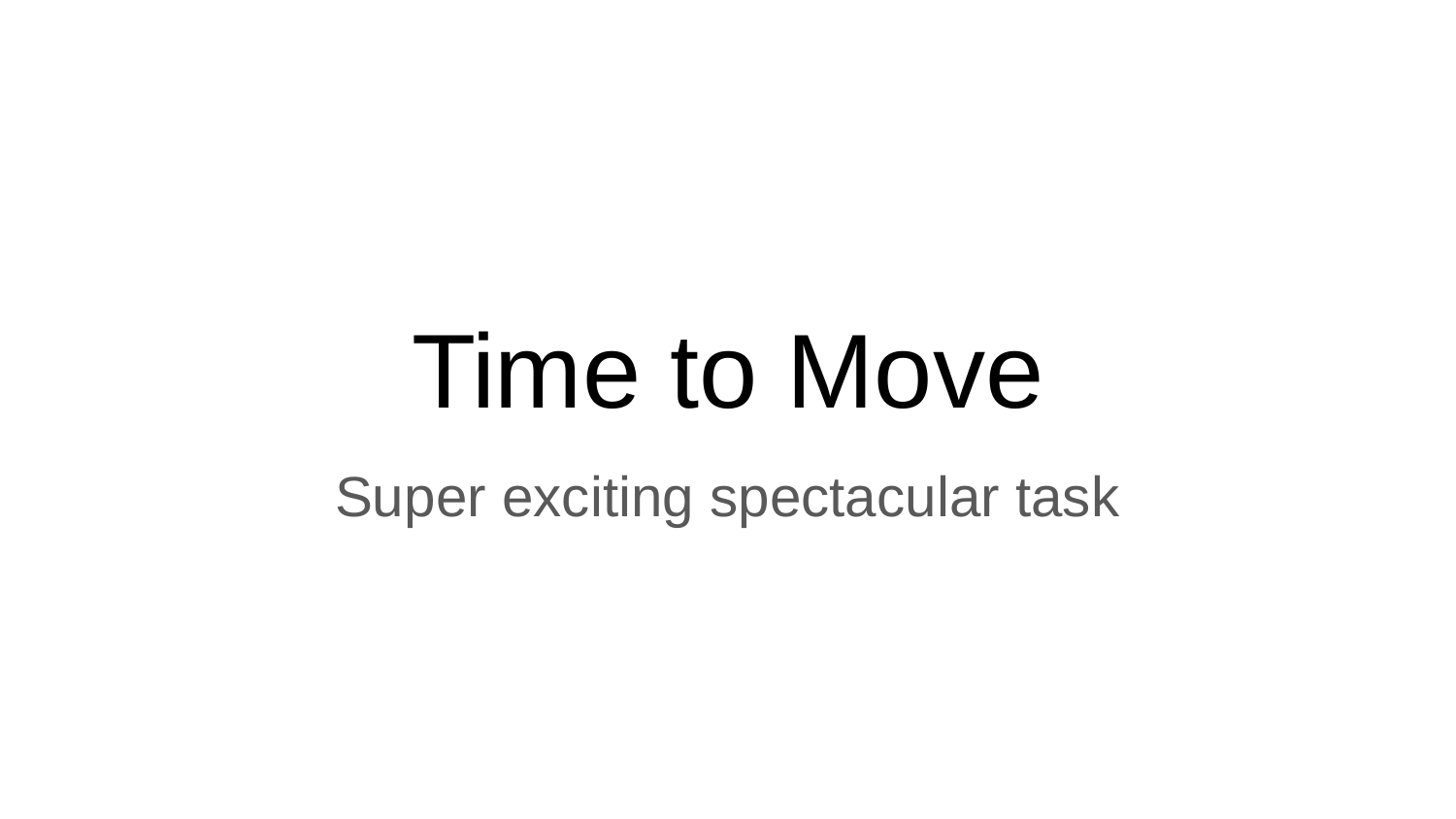

# Time to Move
Super exciting spectacular task